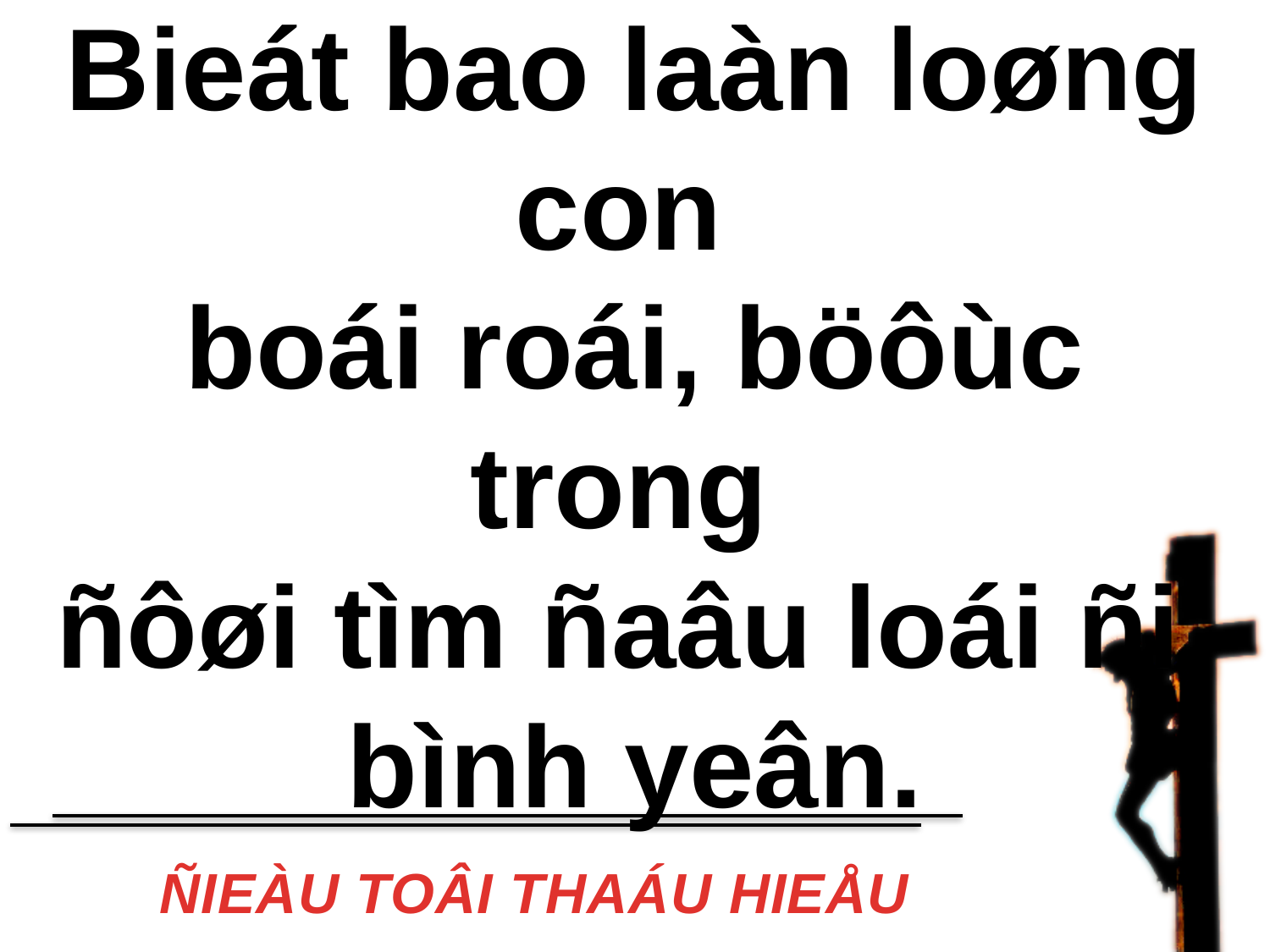

Bieát bao laàn loøng con
boái roái, böôùc trong
ñôøi tìm ñaâu loái ñi
bình yeân.
# ÑIEÀU TOÂI THAÁU HIEÅU